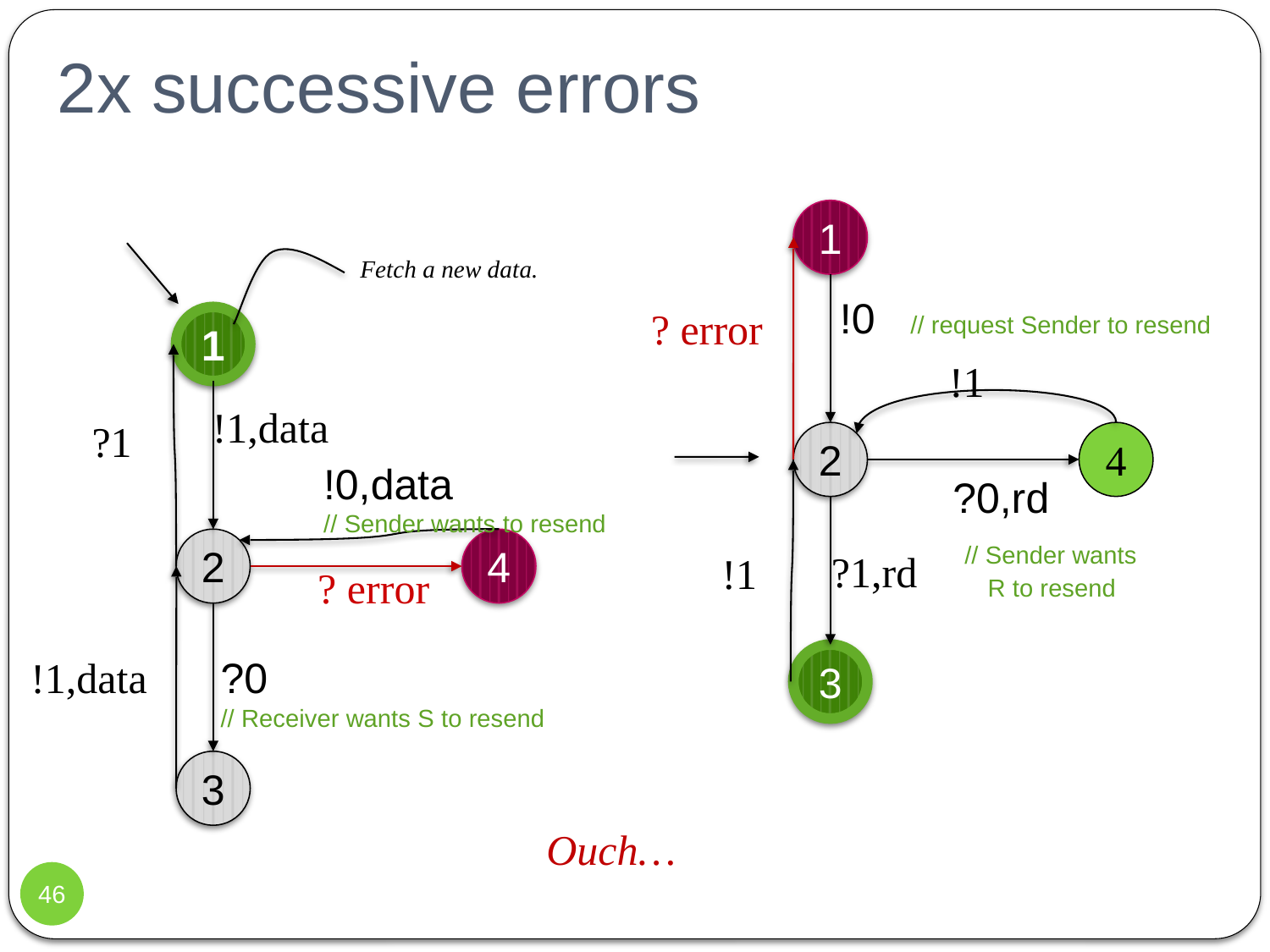

# 2x successive errors
1

Fetch a new data.
!0   // request Sender to resend
? error
1
!1
!1,data
?1
2
4
!0,data
// Sender wants to resend

?0,rd
 // Sender wants
     R to resend
2
4
?1,rd
!1
? error
3
!1,data
?0
// Receiver wants S to resend
3
Ouch…
46